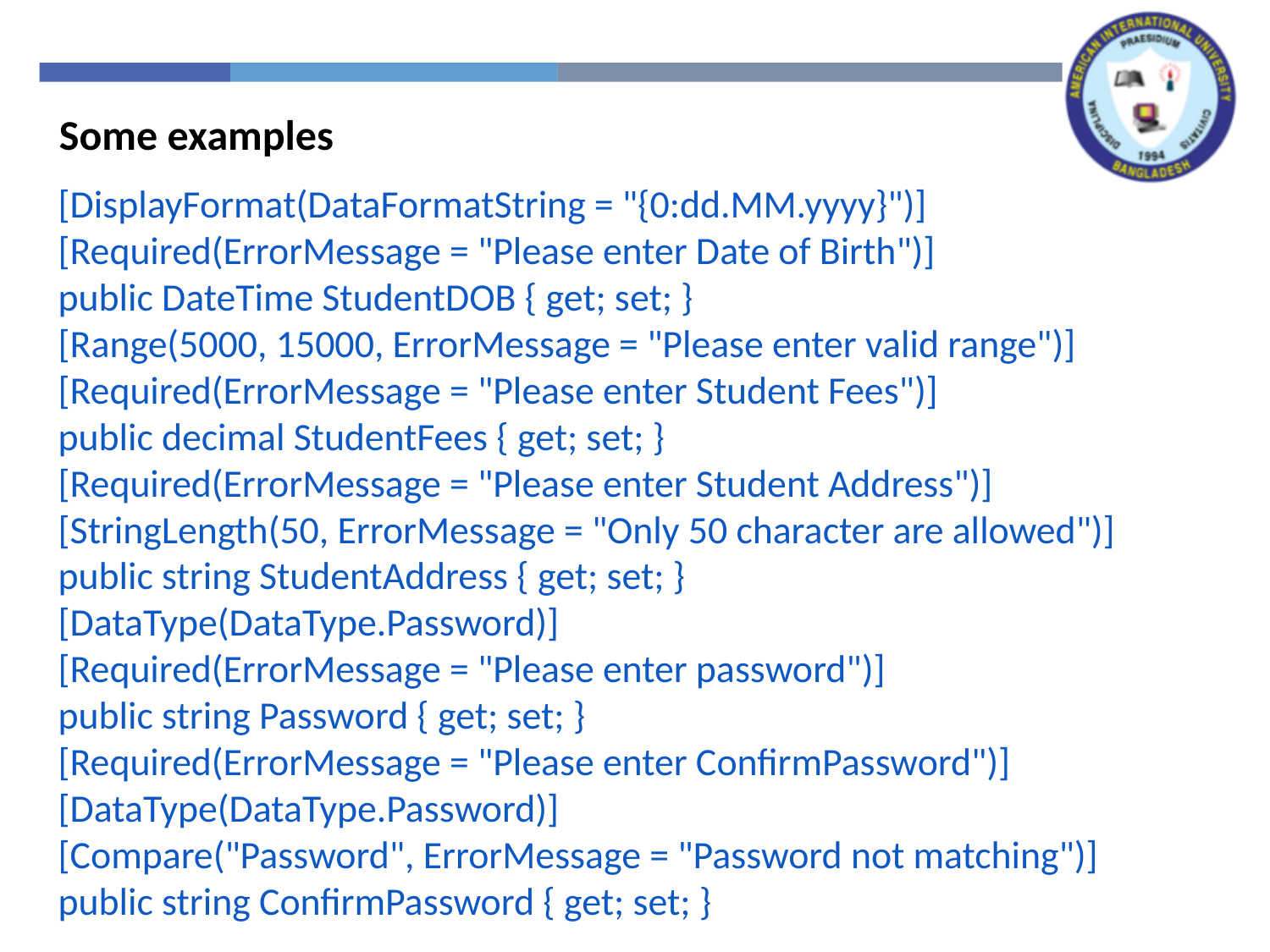

Some examples

[DisplayFormat(DataFormatString = "{0:dd.MM.yyyy}")]
[Required(ErrorMessage = "Please enter Date of Birth")]
public DateTime StudentDOB { get; set; }
[Range(5000, 15000, ErrorMessage = "Please enter valid range")]
[Required(ErrorMessage = "Please enter Student Fees")]
public decimal StudentFees { get; set; }
[Required(ErrorMessage = "Please enter Student Address")]
[StringLength(50, ErrorMessage = "Only 50 character are allowed")]
public string StudentAddress { get; set; }
[DataType(DataType.Password)]
[Required(ErrorMessage = "Please enter password")]
public string Password { get; set; }
[Required(ErrorMessage = "Please enter ConfirmPassword")]
[DataType(DataType.Password)]
[Compare("Password", ErrorMessage = "Password not matching")]
public string ConfirmPassword { get; set; }